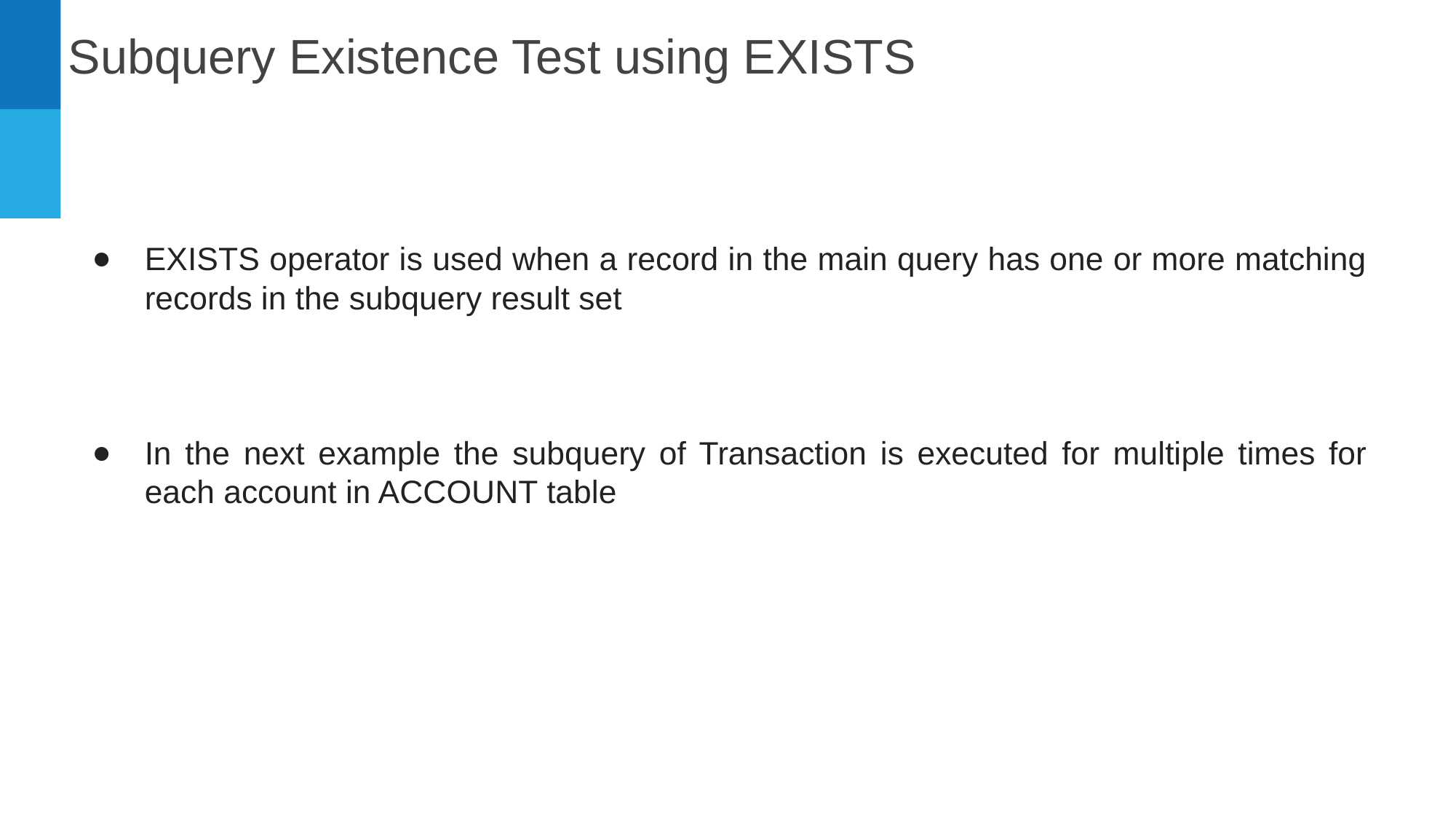

Subquery Existence Test using EXISTS

EXISTS operator is used when a record in the main query has one or more matching records in the subquery result set

In the next example the subquery of Transaction is executed for multiple times for each account in ACCOUNT table